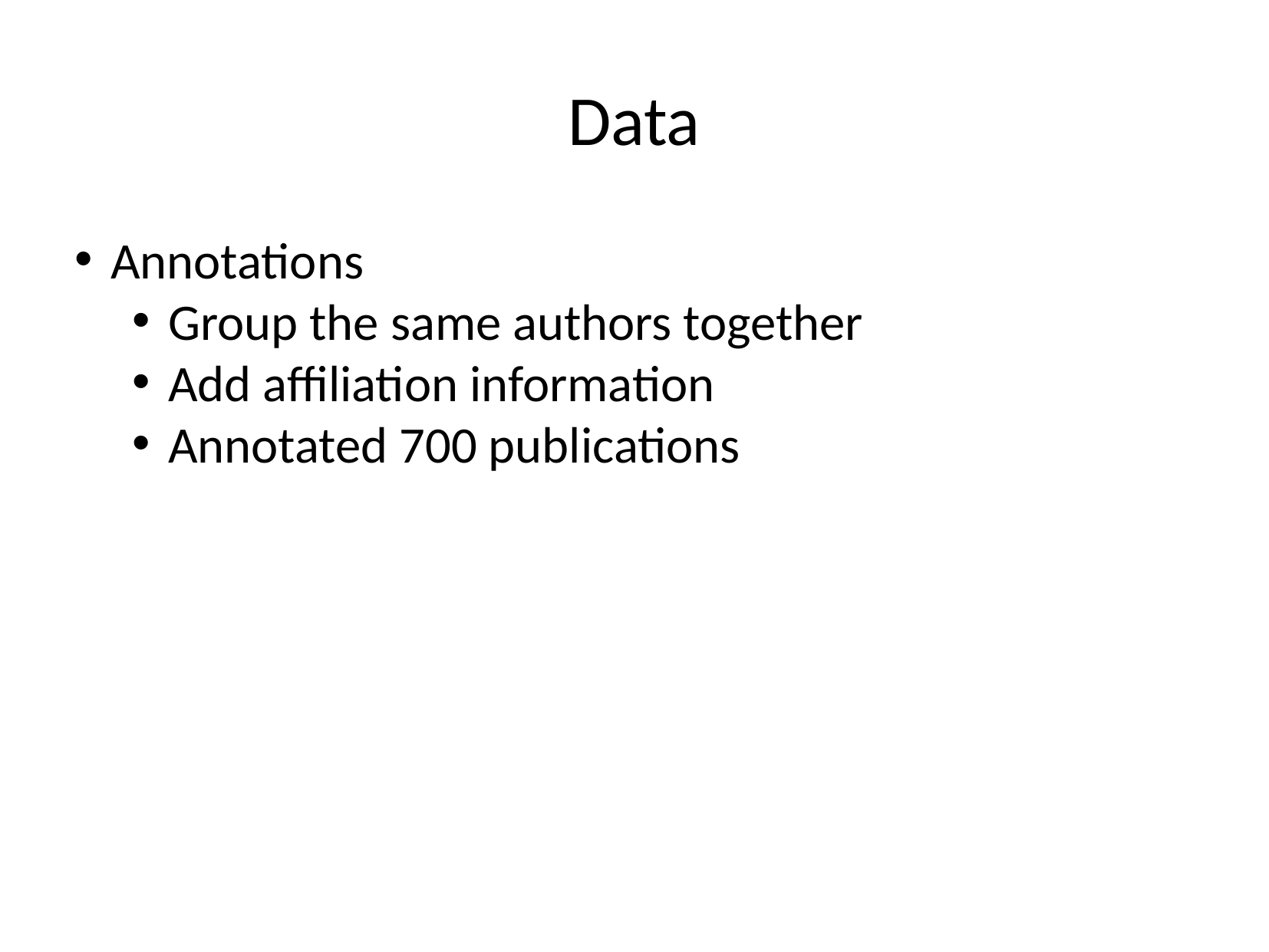

Data
Annotations
Group the same authors together
Add affiliation information
Annotated 700 publications